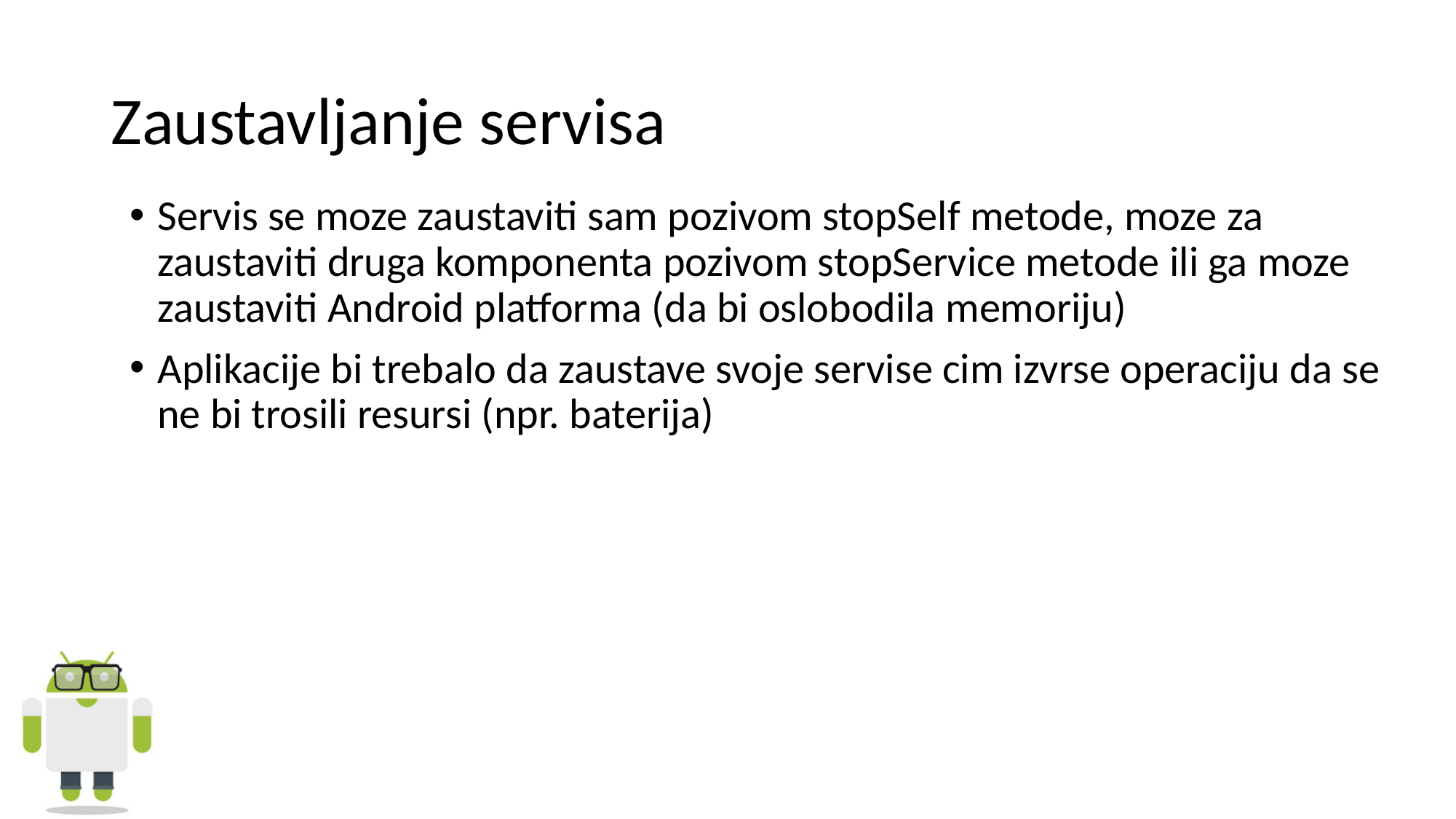

# Zaustavljanje servisa
Servis se moze zaustaviti sam pozivom stopSelf metode, moze za zaustaviti druga komponenta pozivom stopService metode ili ga moze zaustaviti Android platforma (da bi oslobodila memoriju)
Aplikacije bi trebalo da zaustave svoje servise cim izvrse operaciju da se ne bi trosili resursi (npr. baterija)